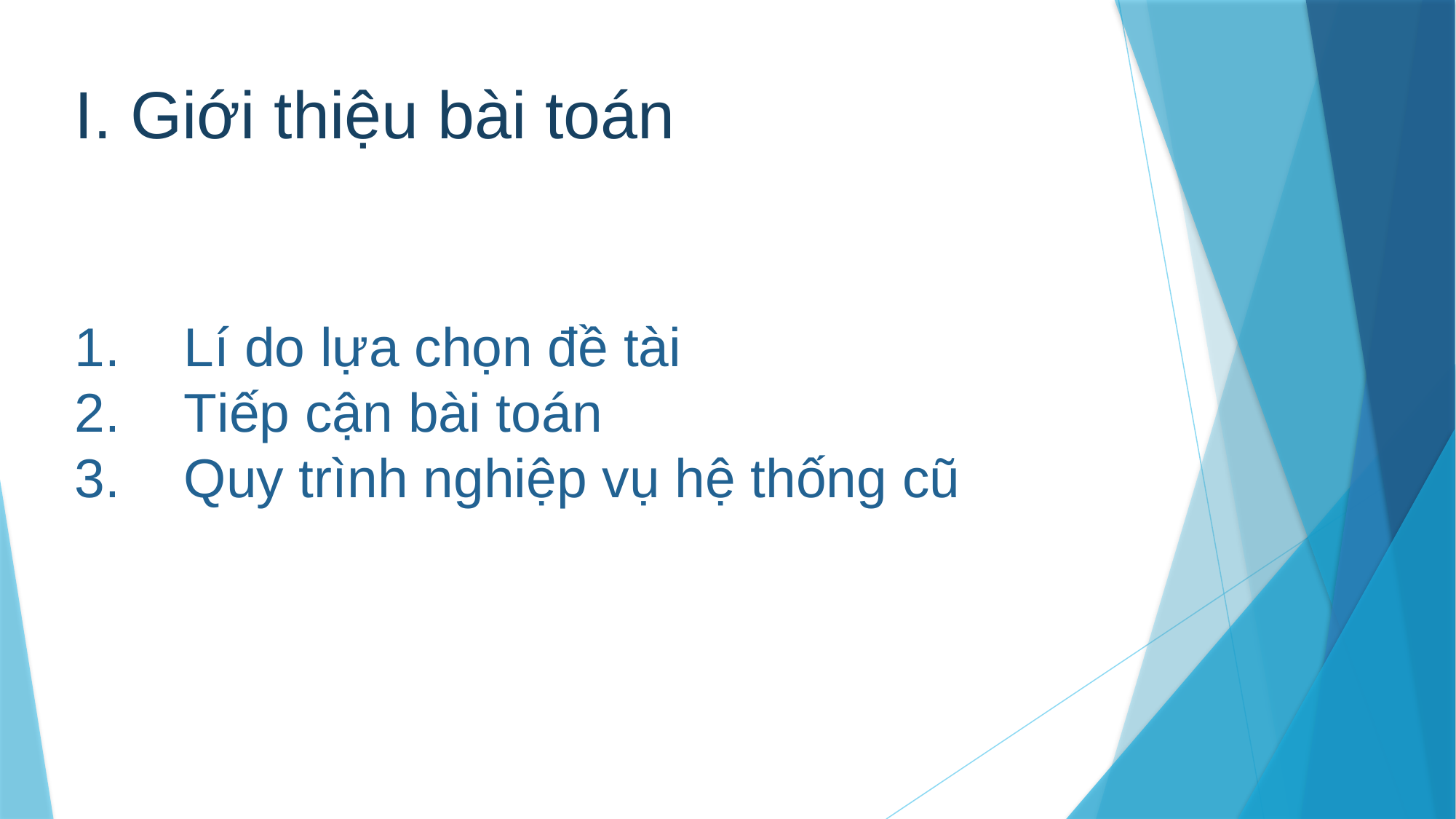

# I. Giới thiệu bài toán 1.	Lí do lựa chọn đề tài 2.	Tiếp cận bài toán 3.	Quy trình nghiệp vụ hệ thống cũ